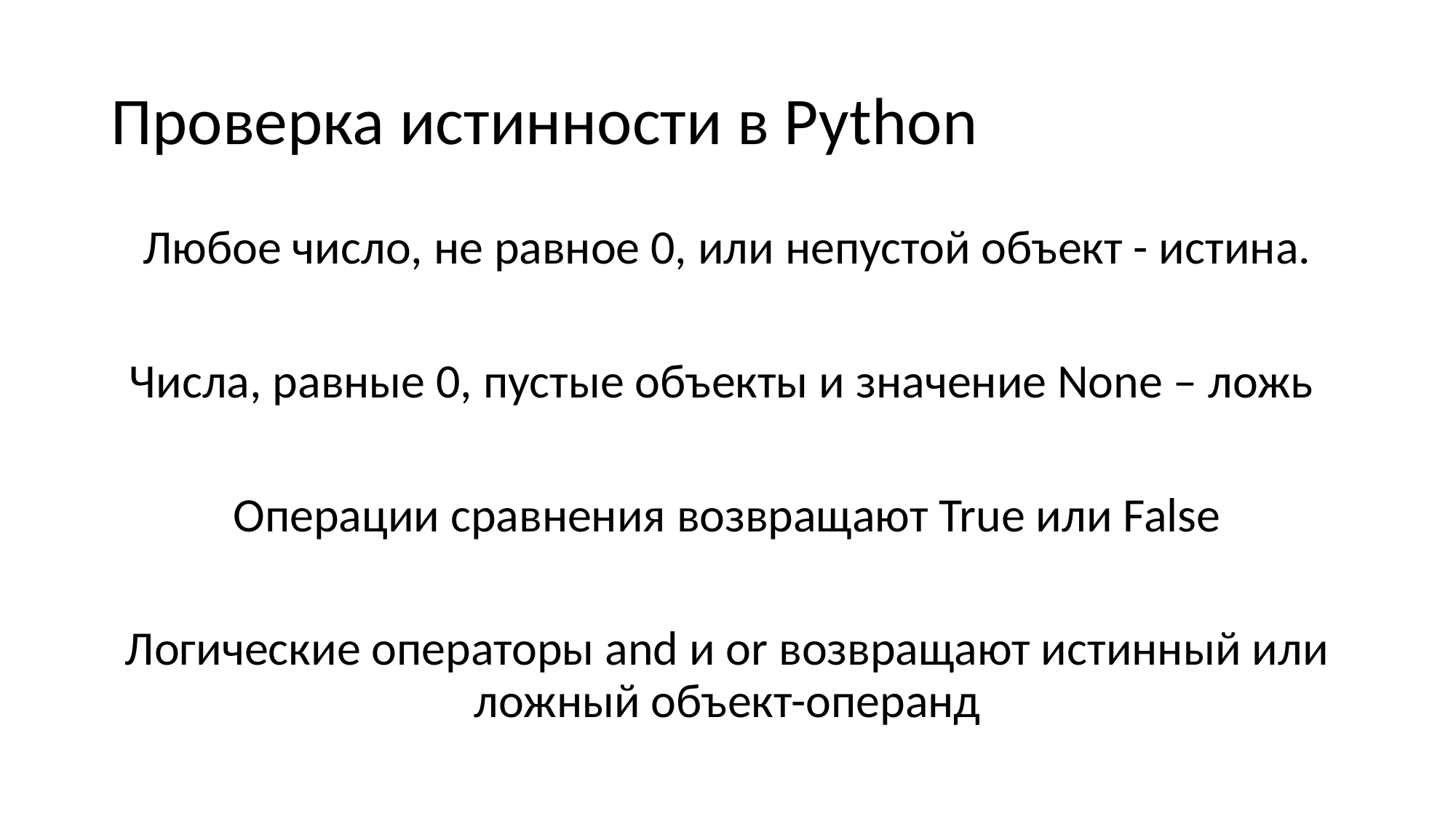

# Проверка истинности в Python
Любое число, не равное 0, или непустой объект - истина.

Числа, равные 0, пустые объекты и значение None – ложь

Операции сравнения возвращают True или False

Логические операторы and и or возвращают истинный или ложный объект-операнд